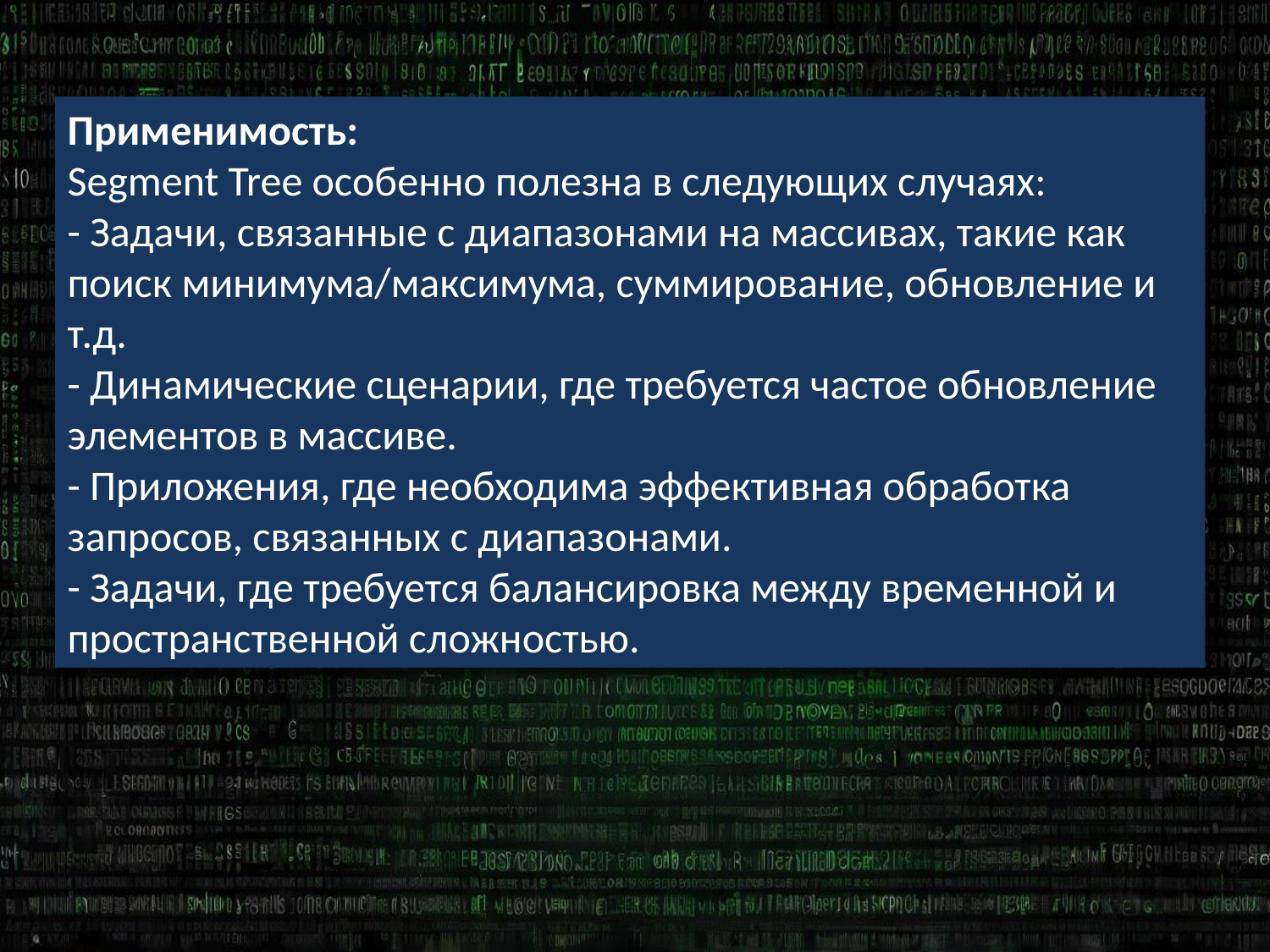

Применимость:
Segment Tree особенно полезна в следующих случаях:
- Задачи, связанные с диапазонами на массивах, такие как поиск минимума/максимума, суммирование, обновление и т.д.
- Динамические сценарии, где требуется частое обновление элементов в массиве.
- Приложения, где необходима эффективная обработка запросов, связанных с диапазонами.
- Задачи, где требуется балансировка между временной и пространственной сложностью.